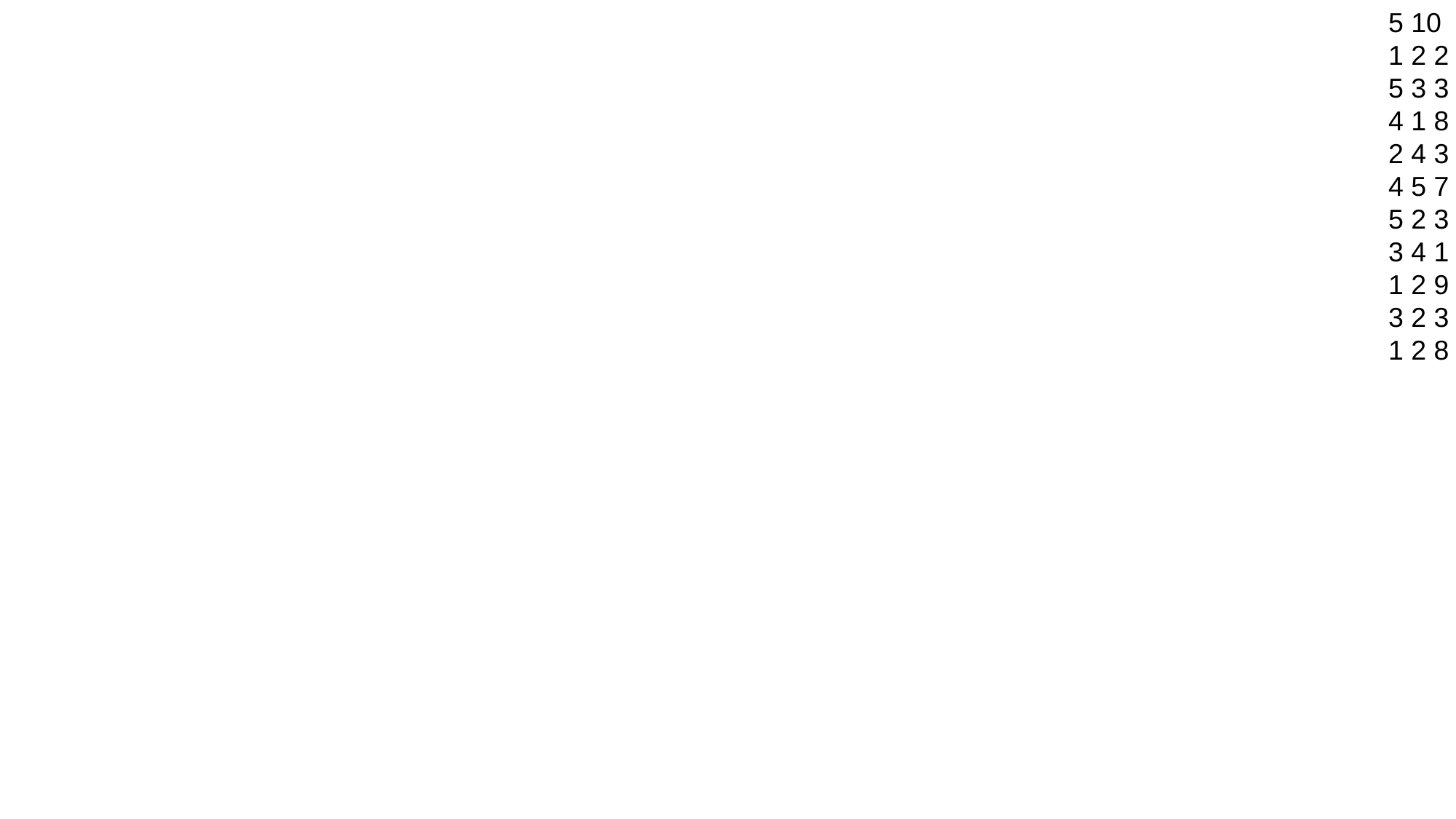

5 10
1 2 2
5 3 3
4 1 8
2 4 3
4 5 7
5 2 3
3 4 1
1 2 9
3 2 3
1 2 8